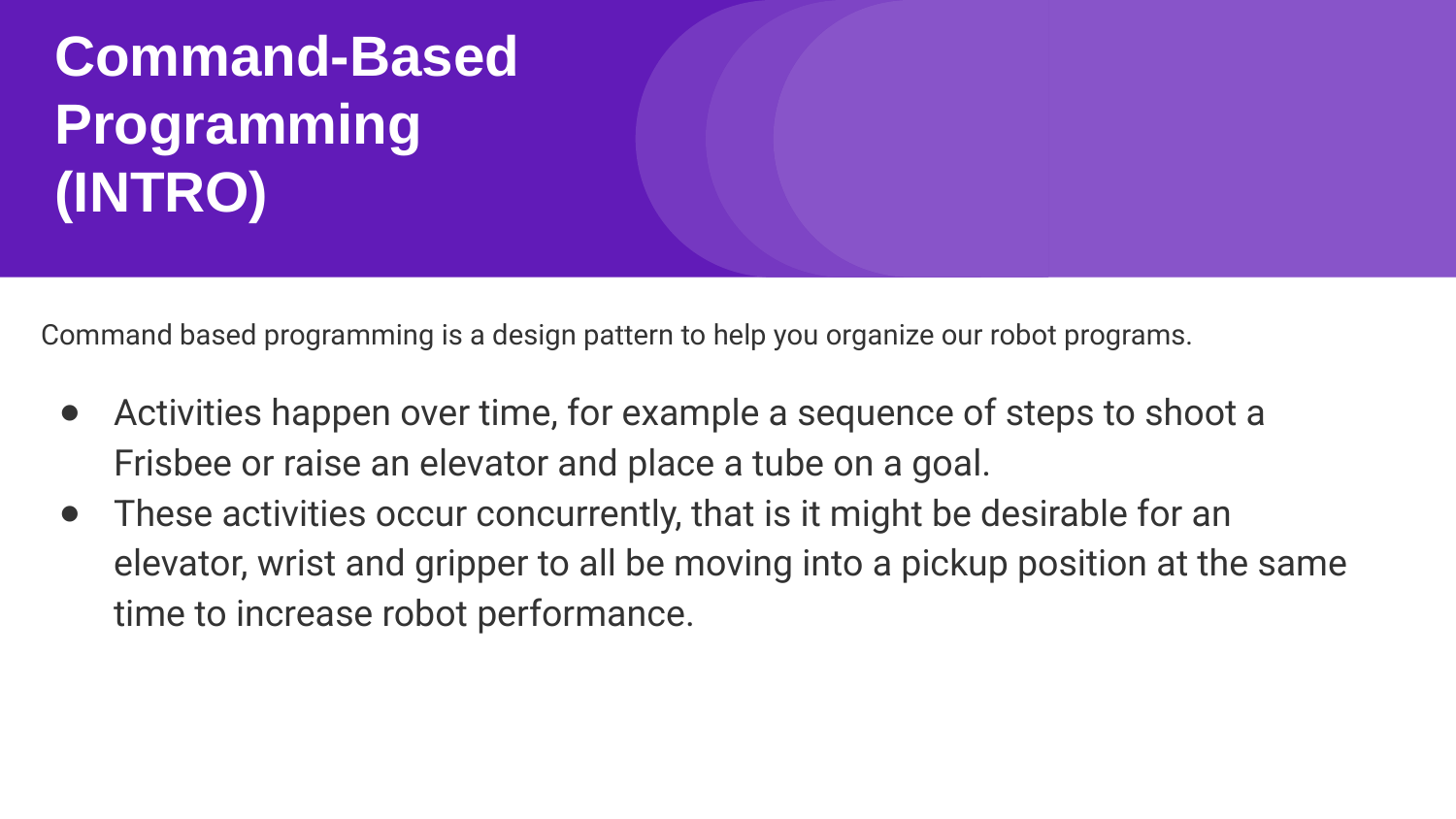

# Command-Based Programming (INTRO)
Command based programming is a design pattern to help you organize our robot programs.
Activities happen over time, for example a sequence of steps to shoot a Frisbee or raise an elevator and place a tube on a goal.
These activities occur concurrently, that is it might be desirable for an elevator, wrist and gripper to all be moving into a pickup position at the same time to increase robot performance.